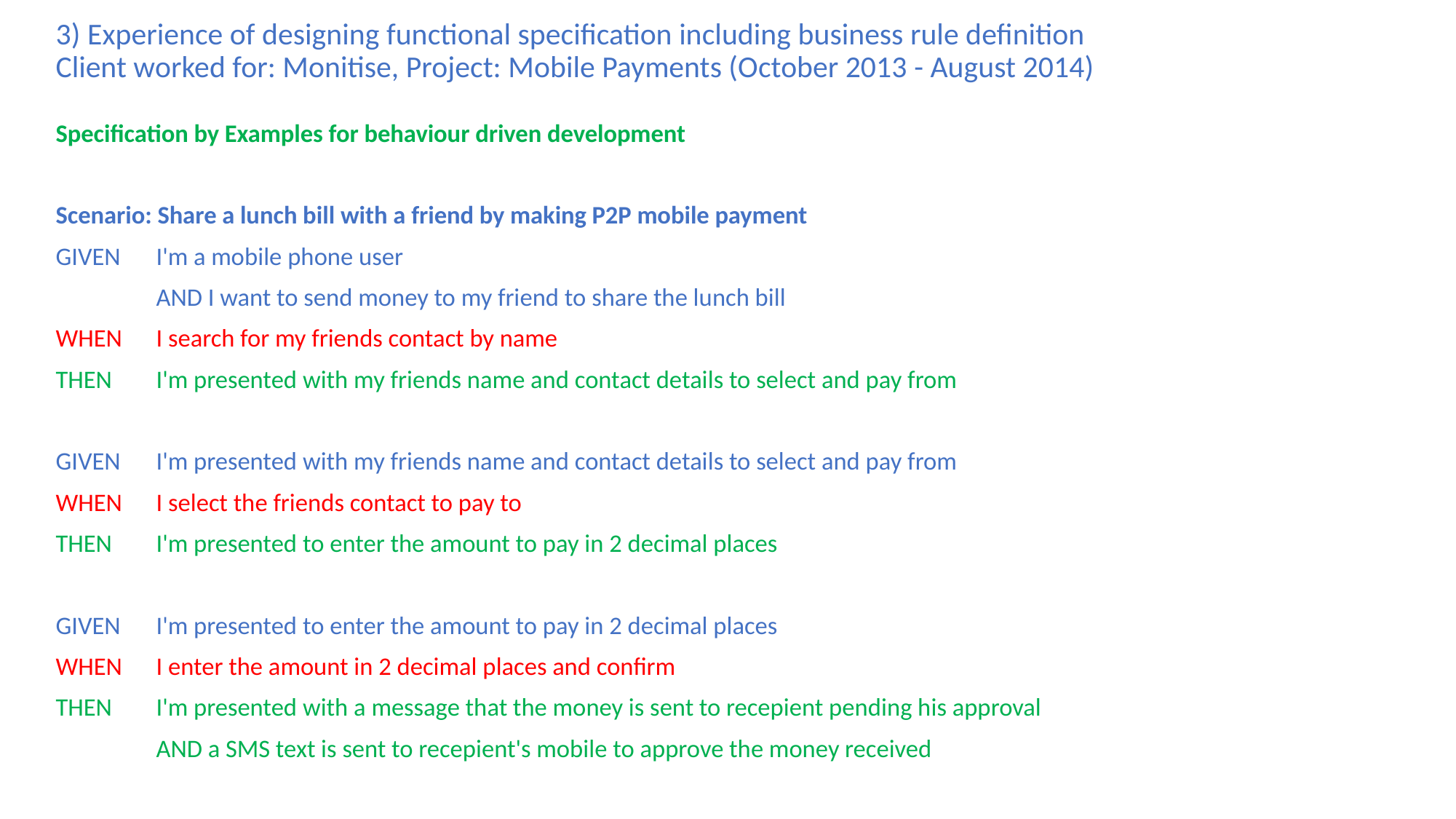

# 3) Experience of designing functional specification including business rule definition Client worked for: Monitise, Project: Mobile Payments (October 2013 - August 2014)
Specification by Examples for behaviour driven development

Scenario: Share a lunch bill with a friend by making P2P mobile payment
GIVEN 	I'm a mobile phone user
	AND I want to send money to my friend to share the lunch bill
WHEN	I search for my friends contact by name
THEN	I'm presented with my friends name and contact details to select and pay from

GIVEN 	I'm presented with my friends name and contact details to select and pay from
WHEN	I select the friends contact to pay to
THEN	I'm presented to enter the amount to pay in 2 decimal places

GIVEN 	I'm presented to enter the amount to pay in 2 decimal places
WHEN	I enter the amount in 2 decimal places and confirm
THEN	I'm presented with a message that the money is sent to recepient pending his approval
	AND a SMS text is sent to recepient's mobile to approve the money received